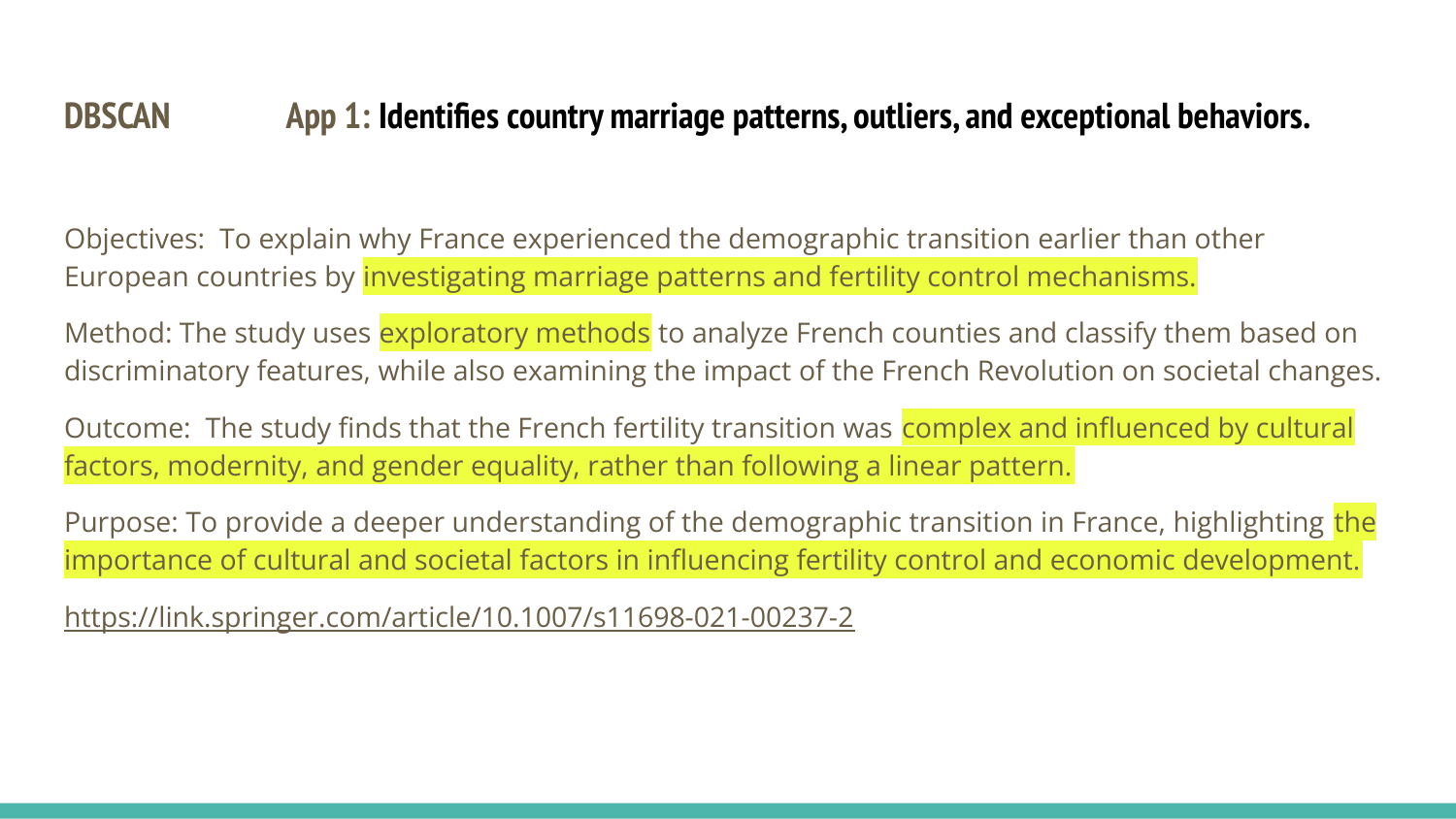

# DBSCAN
App 1: Identifies country marriage patterns, outliers, and exceptional behaviors.
Objectives:  To explain why France experienced the demographic transition earlier than other European countries by investigating marriage patterns and fertility control mechanisms.
Method: The study uses exploratory methods to analyze French counties and classify them based on discriminatory features, while also examining the impact of the French Revolution on societal changes.
Outcome:  The study finds that the French fertility transition was complex and influenced by cultural factors, modernity, and gender equality, rather than following a linear pattern.
Purpose: To provide a deeper understanding of the demographic transition in France, highlighting the importance of cultural and societal factors in influencing fertility control and economic development.
https://link.springer.com/article/10.1007/s11698-021-00237-2